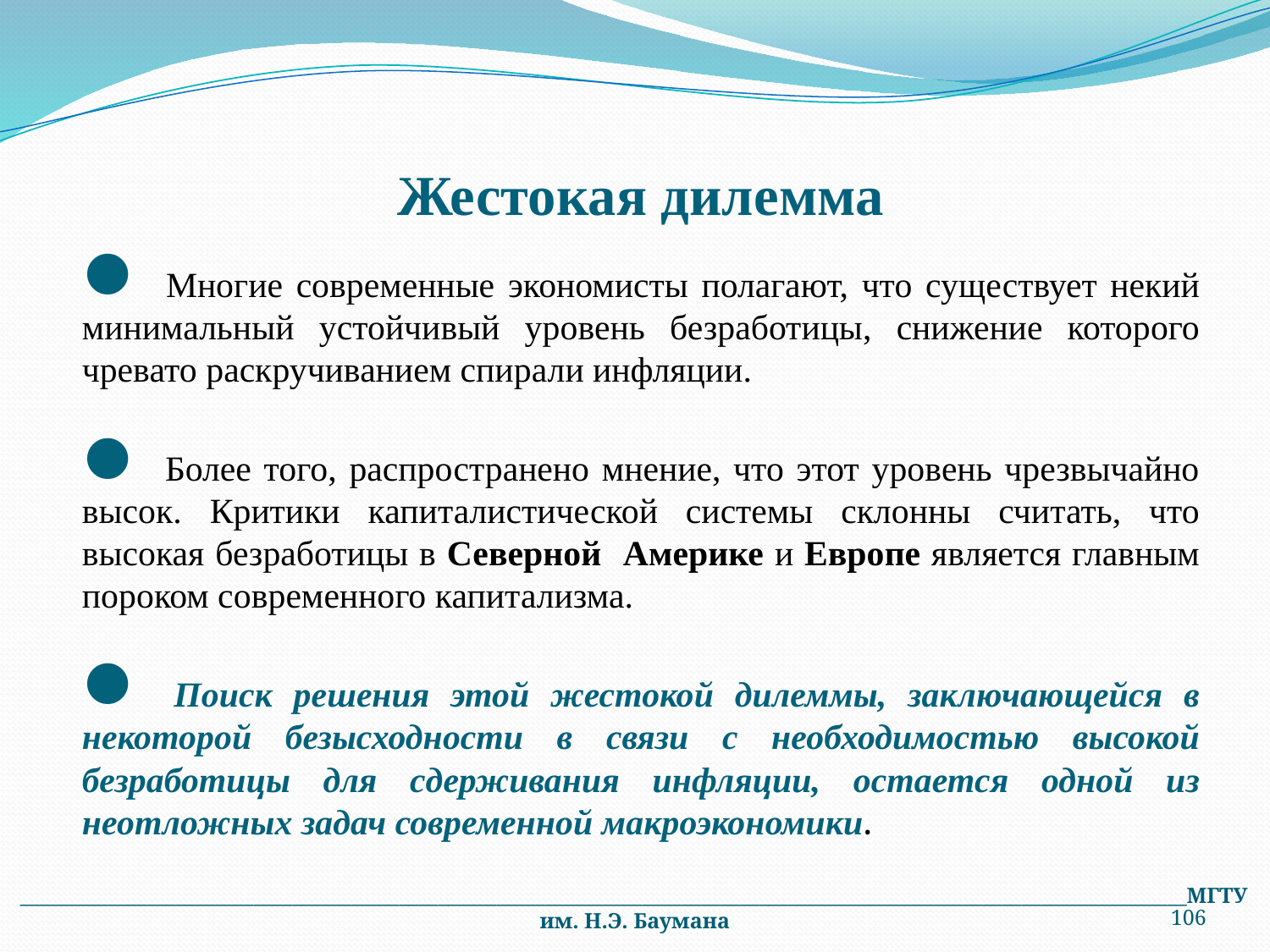

# Жестокая дилемма
 Многие современные экономисты полагают, что существует некий минимальный устойчивый уровень безработицы, снижение которого чревато раскручиванием спирали инфляции.

 Более того, распространено мнение, что этот уровень чрезвычайно высок. Критики капиталистической системы склонны считать, что высокая безработицы в Северной  Америке и Европе является главным пороком современного капитализма.

 Поиск решения этой жестокой дилеммы, заключающейся в некоторой безысходности в связи с необходимостью высокой безработицы для сдерживания инфляции, остается одной из неотложных задач современной макроэкономики.
________________________________________________________________________________________________________________________МГТУ им. Н.Э. Баумана
106